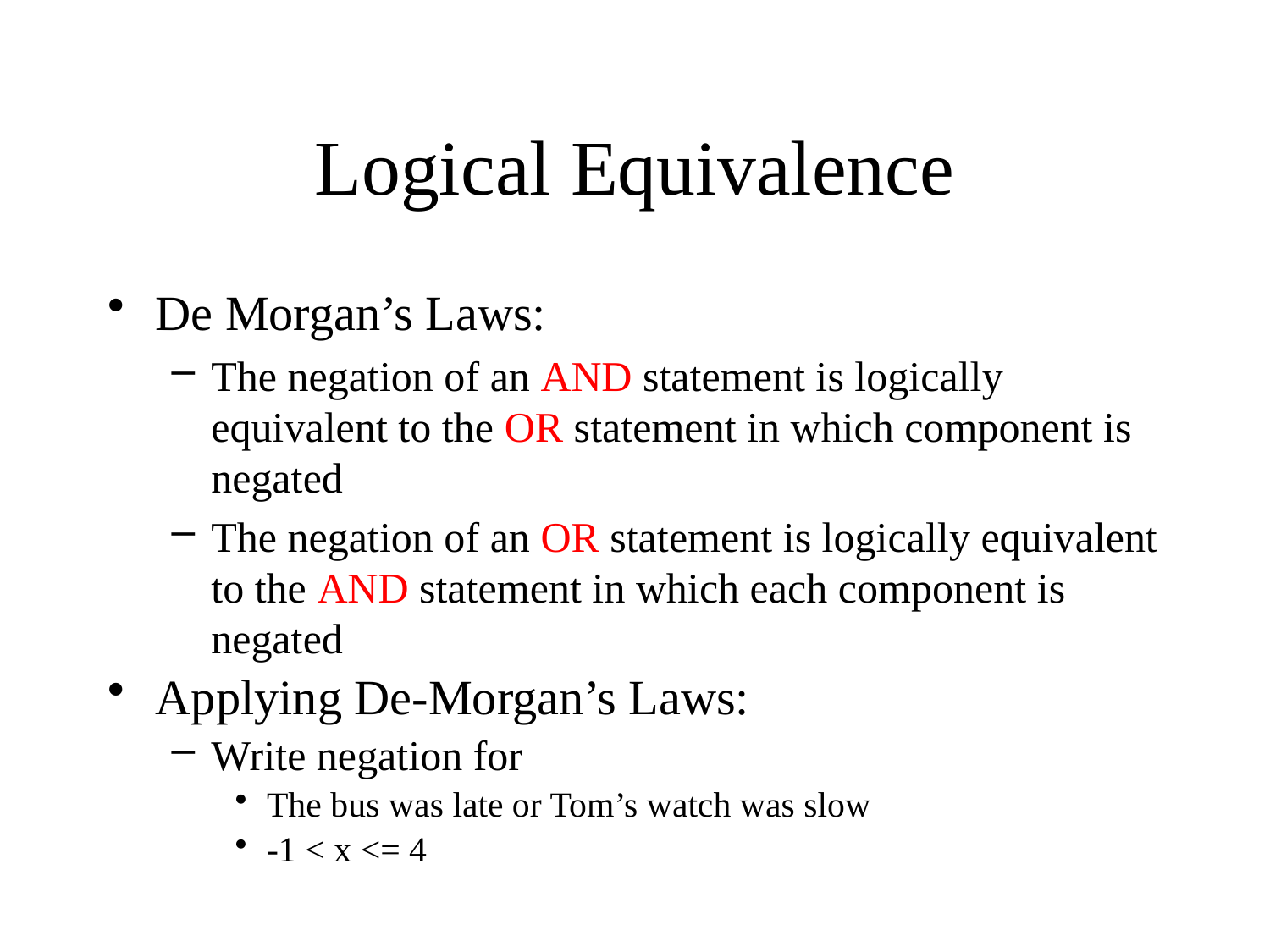

# Logical Equivalence
De Morgan’s Laws:
The negation of an AND statement is logically equivalent to the OR statement in which component is negated
The negation of an OR statement is logically equivalent to the AND statement in which each component is negated
Applying De-Morgan’s Laws:
Write negation for
The bus was late or Tom’s watch was slow
-1 < x <= 4